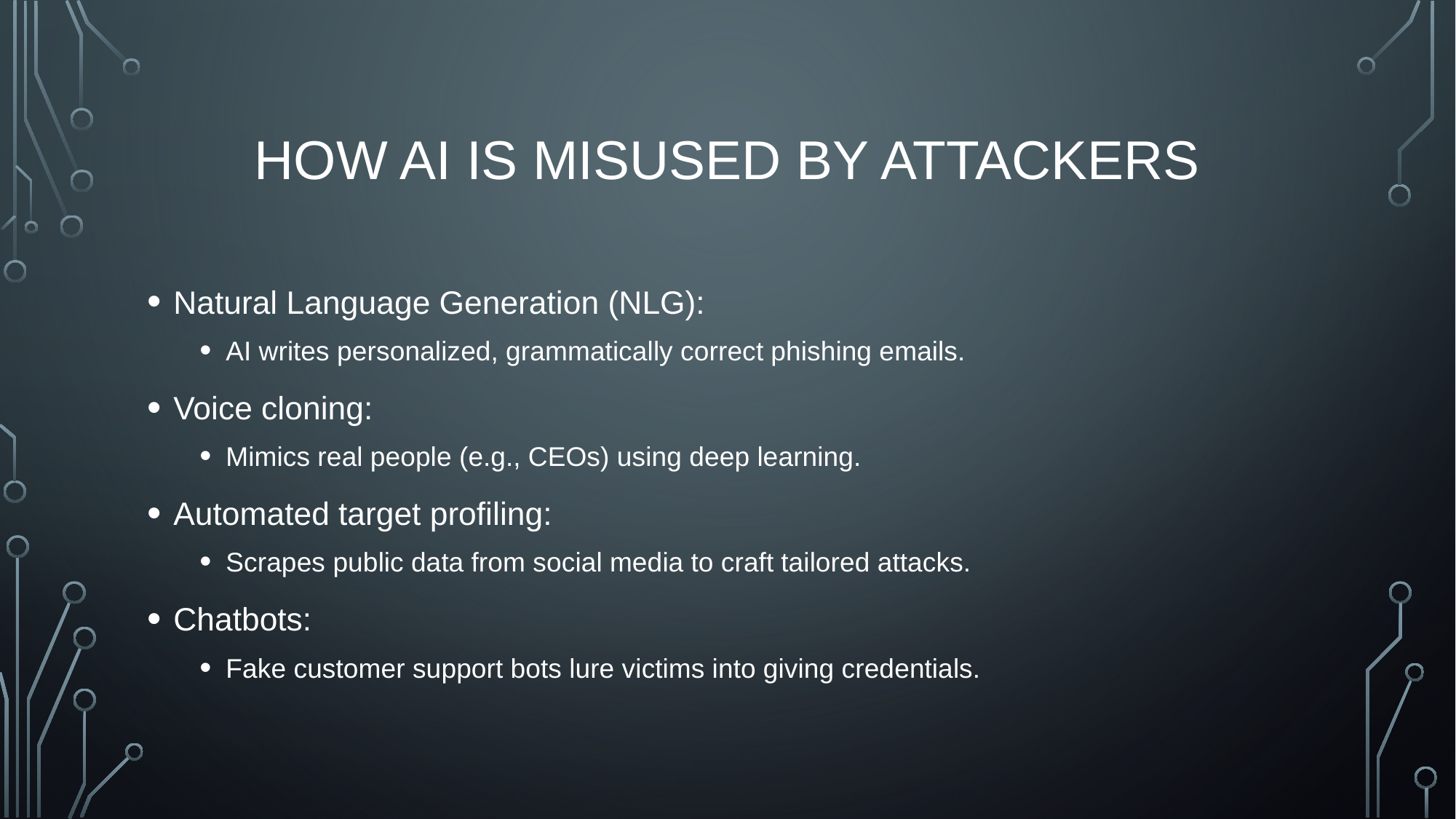

# How ai is misused by attackers
Natural Language Generation (NLG):
AI writes personalized, grammatically correct phishing emails.
Voice cloning:
Mimics real people (e.g., CEOs) using deep learning.
Automated target profiling:
Scrapes public data from social media to craft tailored attacks.
Chatbots:
Fake customer support bots lure victims into giving credentials.